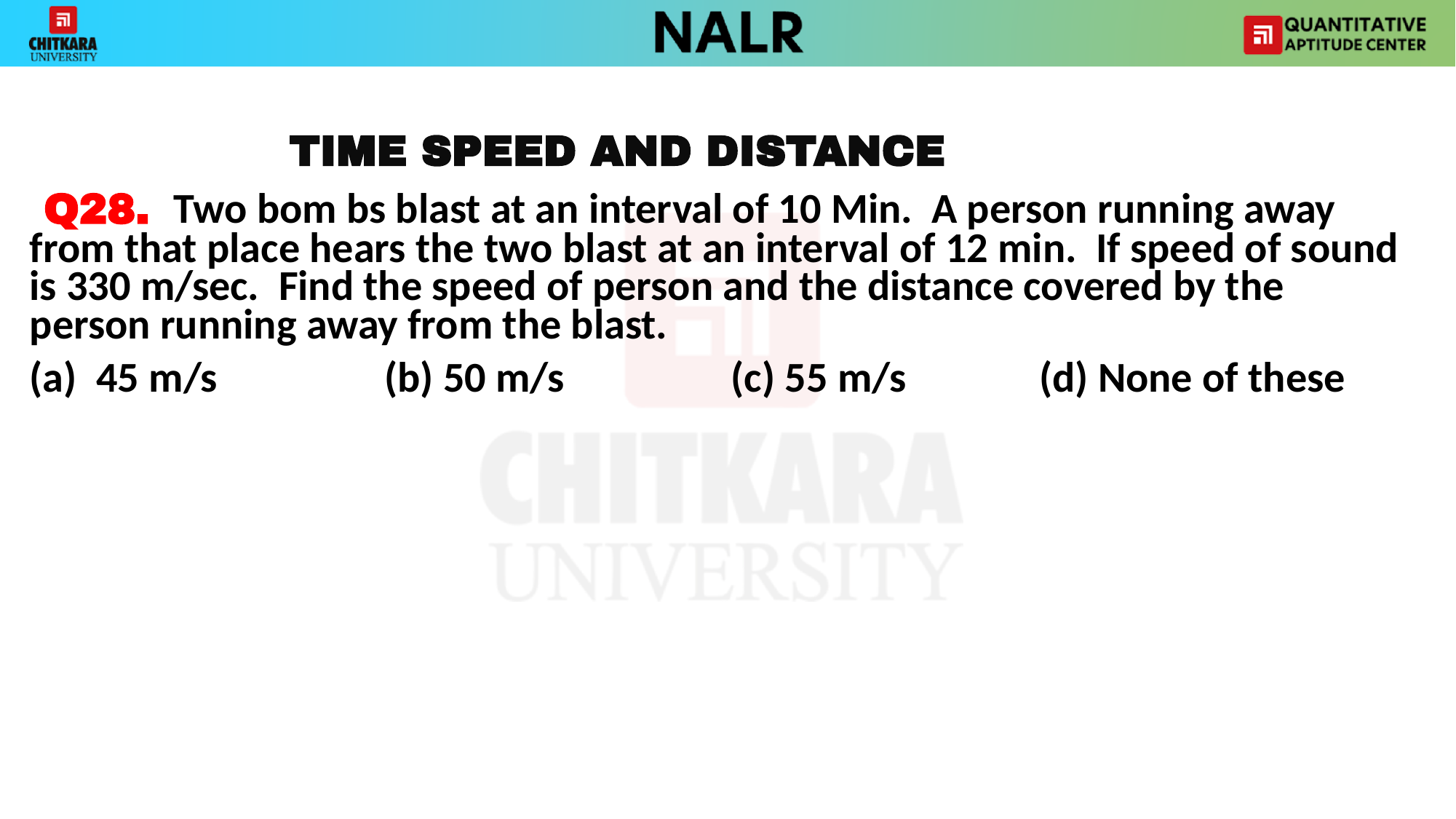

TIME SPEED AND DISTANCE
 Q28.  Two bom bs blast at an interval of 10 Min.  A person running away from that place hears the two blast at an interval of 12 min.  If speed of sound is 330 m/sec.  Find the speed of person and the distance covered by the person running away from the blast.
(a)  45 m/s		(b) 50 m/s		  (c) 55 m/s      	(d) None of these